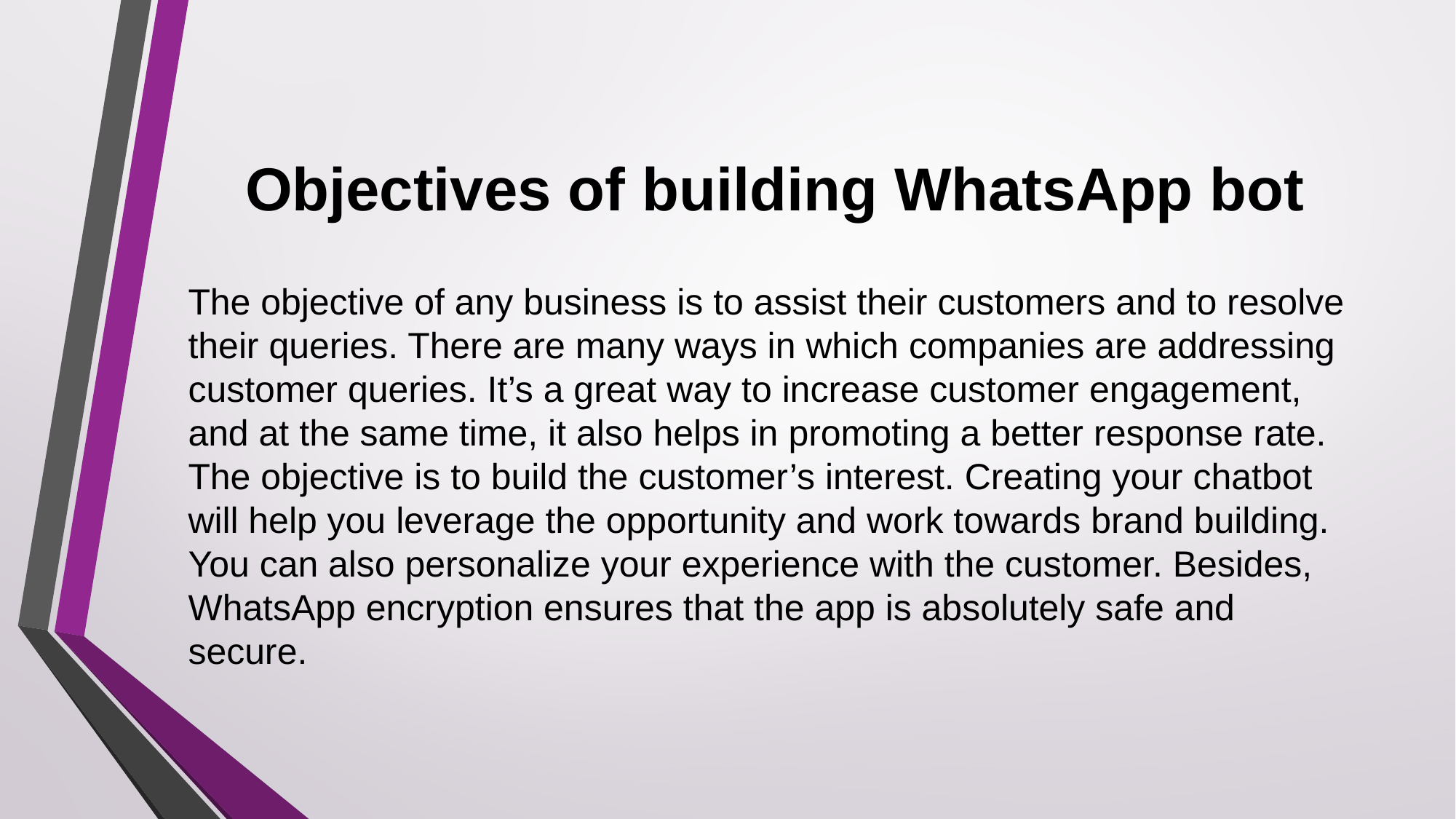

# Objectives of building WhatsApp bot
The objective of any business is to assist their customers and to resolve their queries. There are many ways in which companies are addressing customer queries. It’s a great way to increase customer engagement, and at the same time, it also helps in promoting a better response rate. The objective is to build the customer’s interest. Creating your chatbot will help you leverage the opportunity and work towards brand building. You can also personalize your experience with the customer. Besides, WhatsApp encryption ensures that the app is absolutely safe and secure.